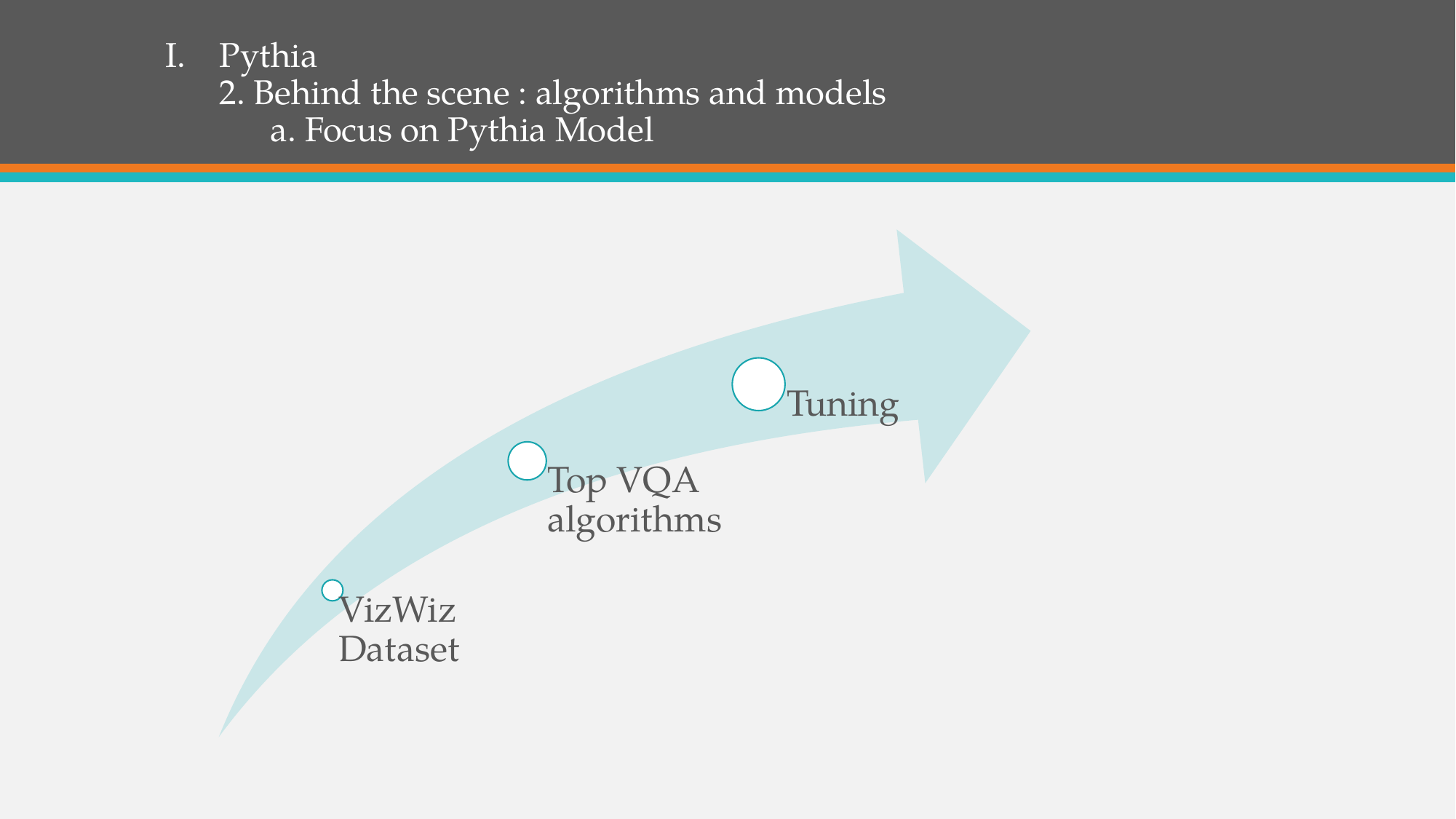

# Pythia 2. Behind the scene : algorithms and models a. Focus on Pythia Model

Tuning

Top VQA algorithms

VizWiz Dataset